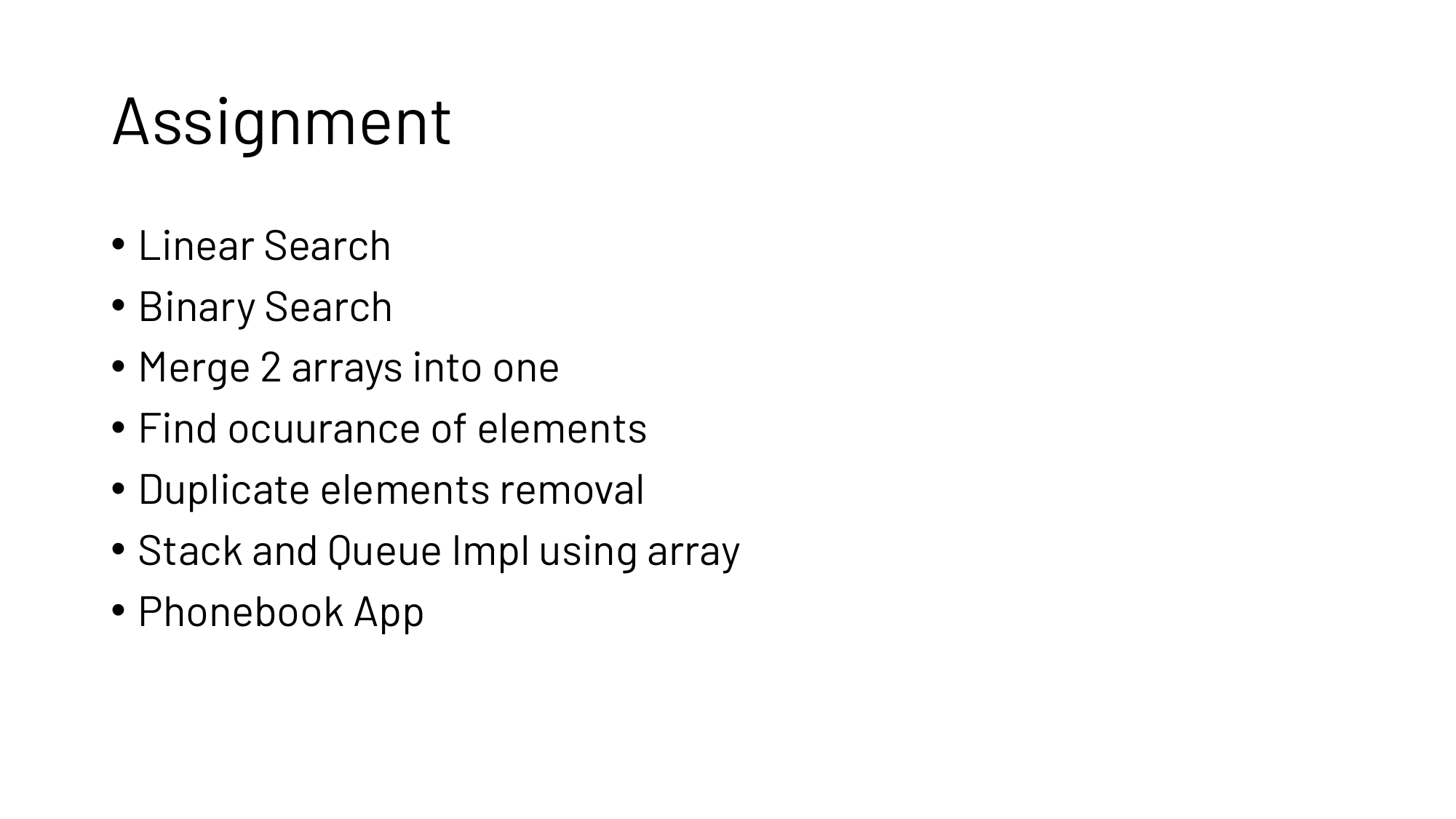

# Assignment
Linear Search
Binary Search
Merge 2 arrays into one
Find ocuurance of elements
Duplicate elements removal
Stack and Queue Impl using array
Phonebook App